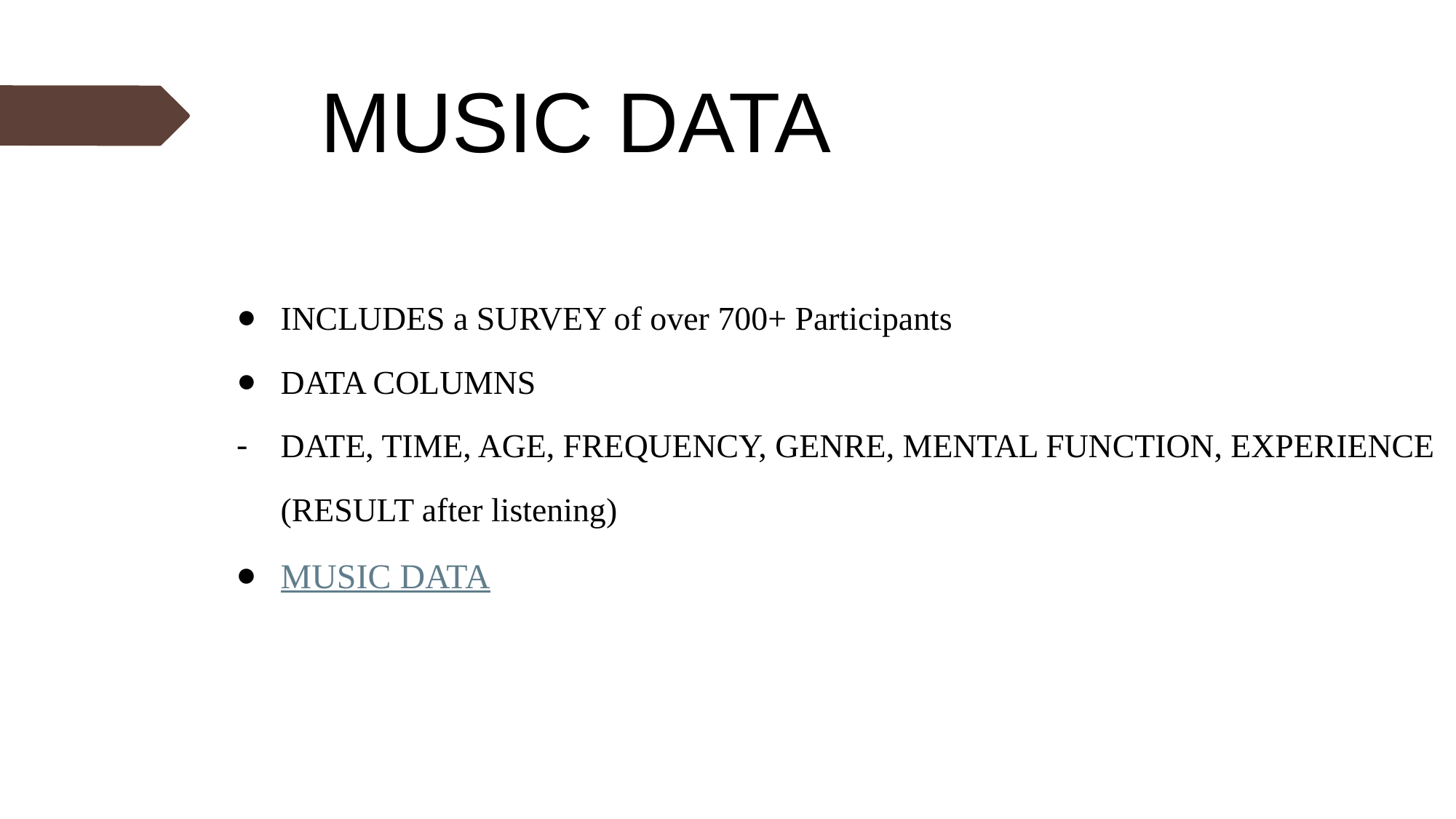

# MUSIC DATA
INCLUDES a SURVEY of over 700+ Participants
DATA COLUMNS
DATE, TIME, AGE, FREQUENCY, GENRE, MENTAL FUNCTION, EXPERIENCE (RESULT after listening)
MUSIC DATA